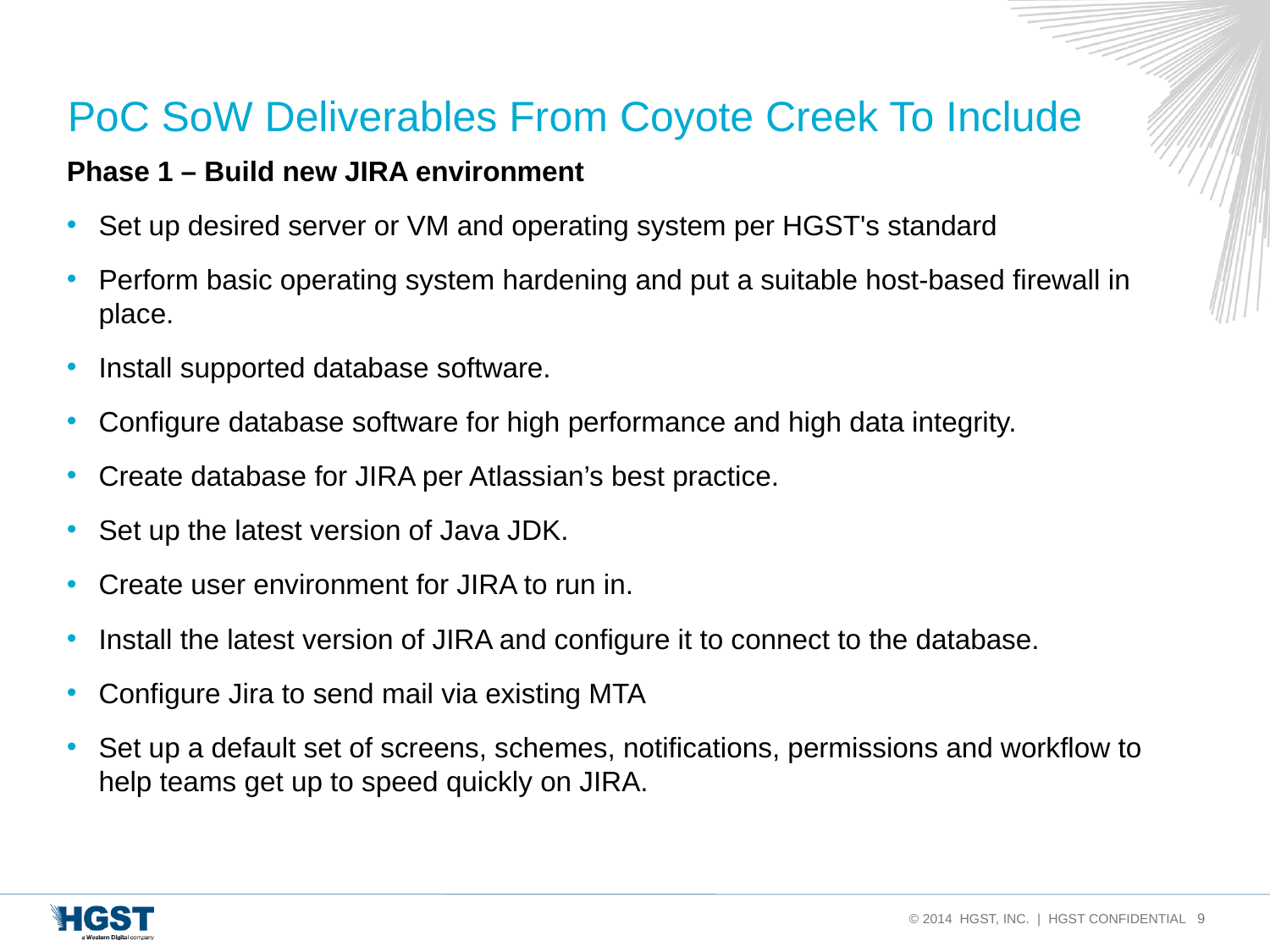

# PoC SoW Deliverables From Coyote Creek To Include
Phase 1 – Build new JIRA environment
Set up desired server or VM and operating system per HGST's standard
Perform basic operating system hardening and put a suitable host-based firewall in place.
Install supported database software.
Configure database software for high performance and high data integrity.
Create database for JIRA per Atlassian’s best practice.
Set up the latest version of Java JDK.
Create user environment for JIRA to run in.
Install the latest version of JIRA and configure it to connect to the database.
Configure Jira to send mail via existing MTA
Set up a default set of screens, schemes, notifications, permissions and workflow to help teams get up to speed quickly on JIRA.